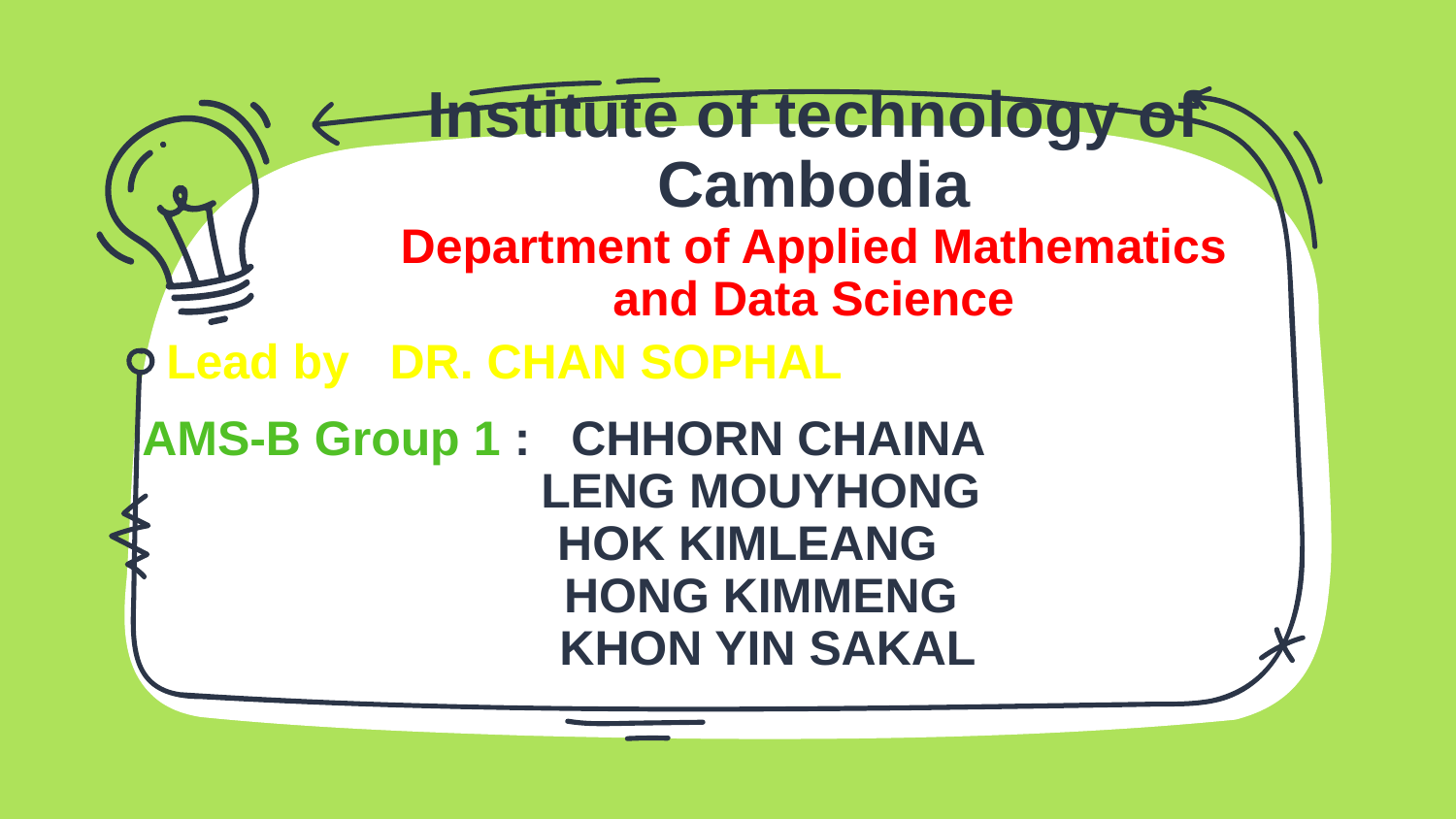

# Institute of technology of Cambodia Department of Applied Mathematics and Data Science
Lead by   DR. CHAN SOPHAL
AMS-B Group 1 :   CHHORN CHAINA
                             LENG MOUYHONG
                           HOK KIMLEANG
                             HONG KIMMENG
                              KHON YIN SAKAL